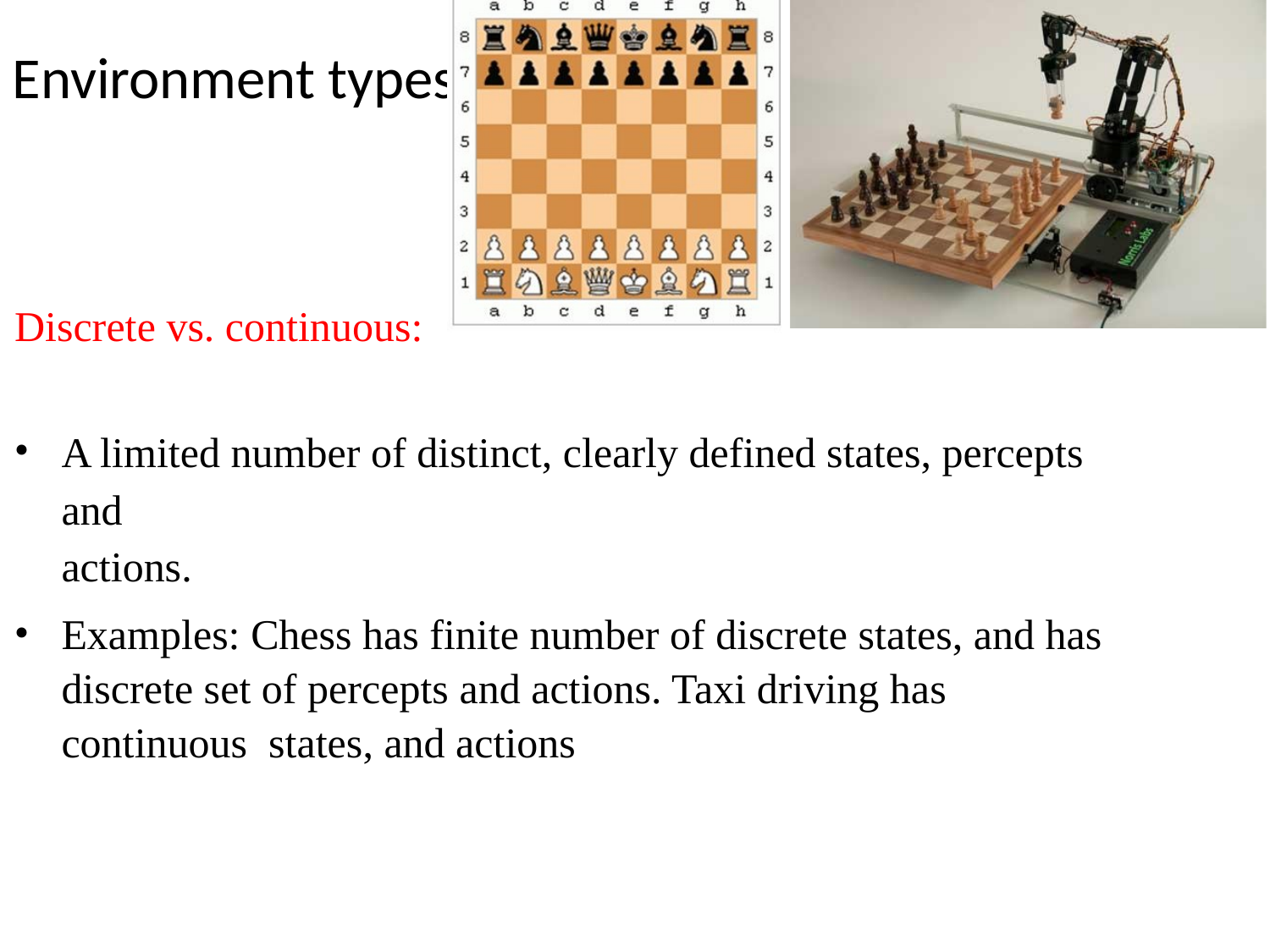

29
# Environment types
Discrete vs. continuous:

A limited number of distinct, clearly defined states, percepts and
actions.
Examples: Chess has finite number of discrete states, and has  discrete set of percepts and actions. Taxi driving has continuous  states, and actions